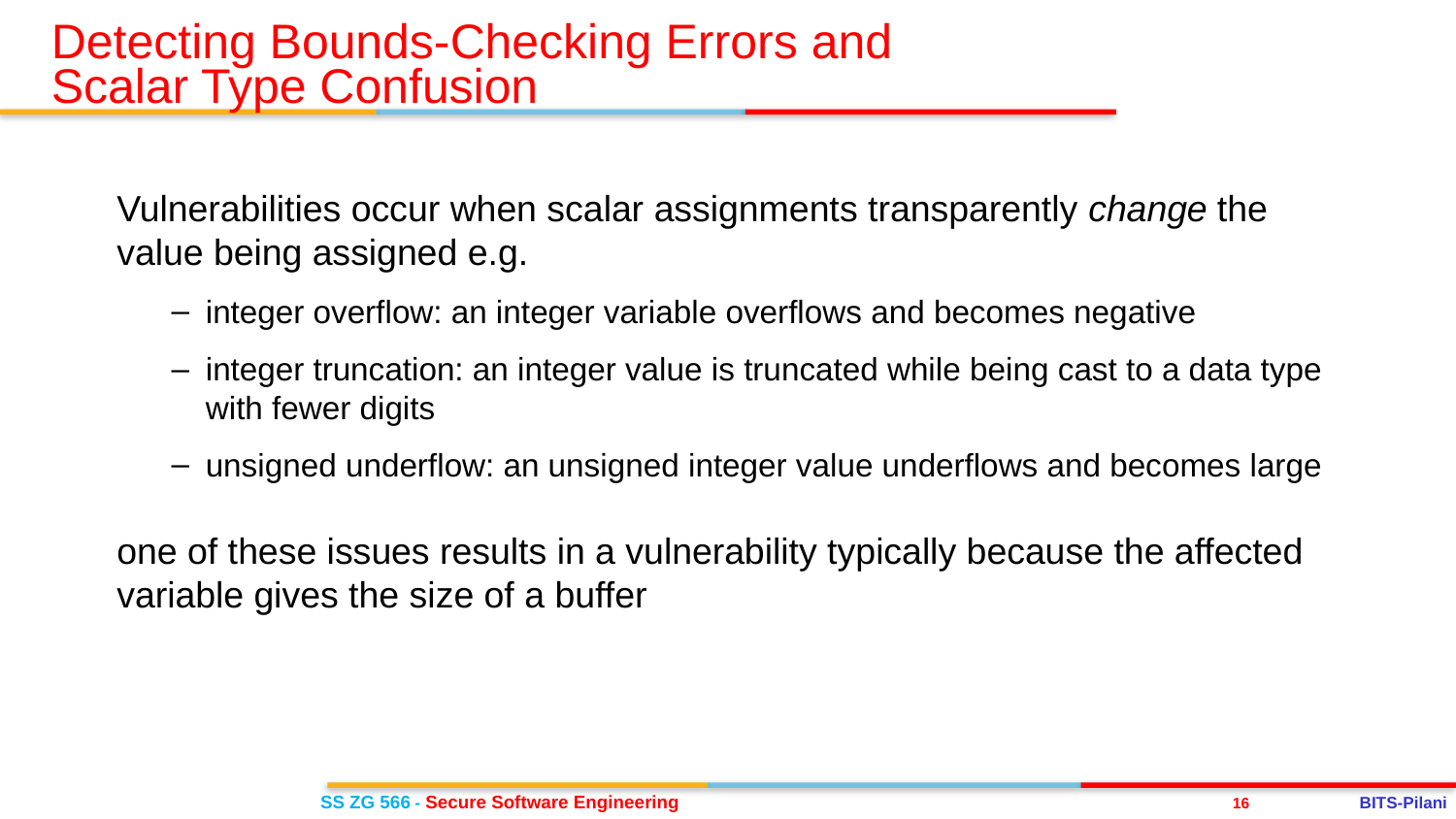

Detecting Bounds-Checking Errors and
Scalar Type Confusion
Vulnerabilities occur when scalar assignments transparently change the value being assigned e.g.
integer overflow: an integer variable overflows and becomes negative
integer truncation: an integer value is truncated while being cast to a data type with fewer digits
unsigned underflow: an unsigned integer value underflows and becomes large
one of these issues results in a vulnerability typically because the affected variable gives the size of a buffer